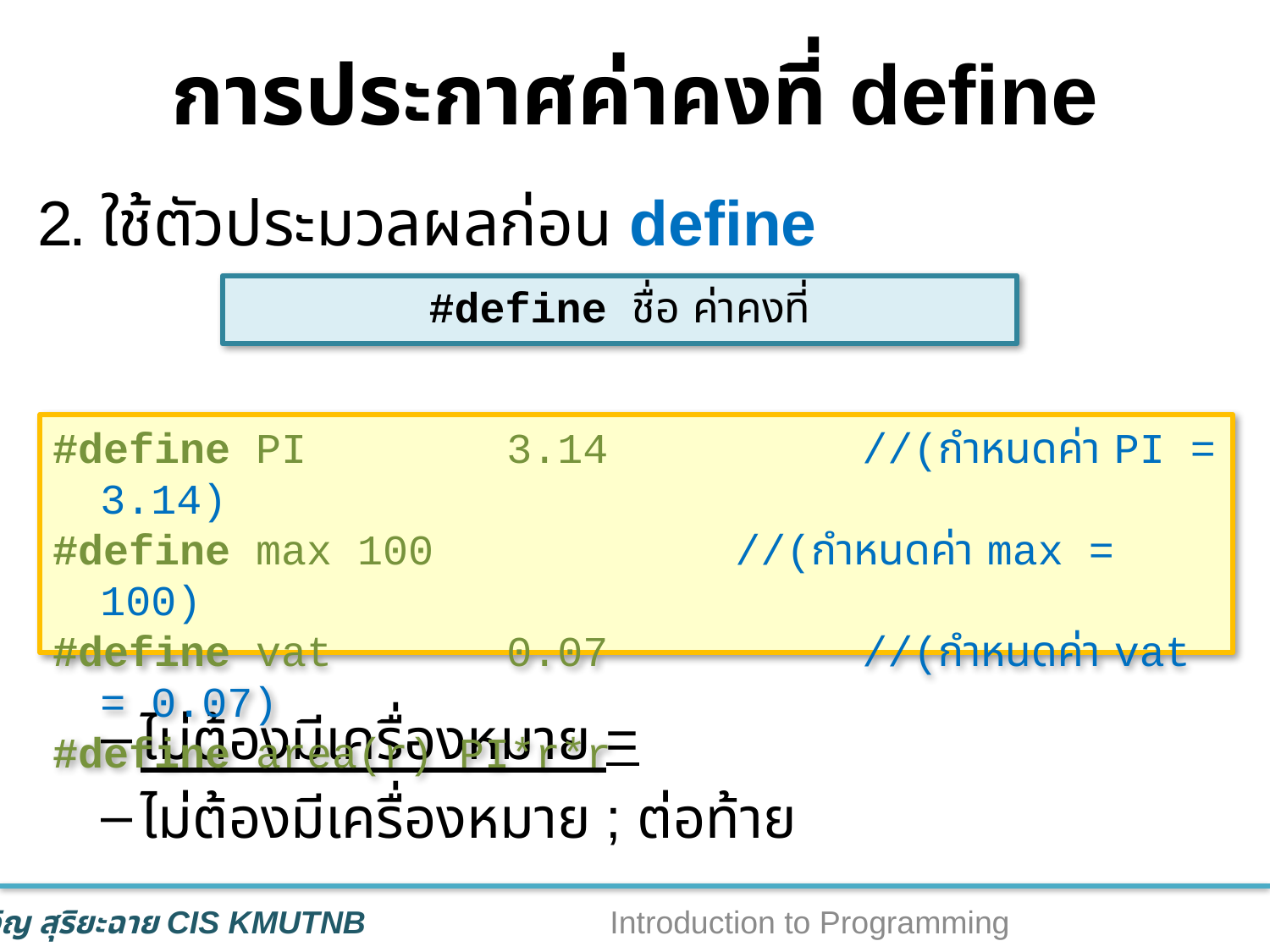

# การประกาศค่าคงที่ define
ใช้ตัวประมวลผลก่อน define

ไม่ต้องมีเครื่องหมาย =
ไม่ต้องมีเครื่องหมาย ; ต่อท้าย

#define ชื่อ ค่าคงที่
#define PI  	 3.14	 	//(กำหนดค่า PI = 3.14)
#define max 100	 		//(กำหนดค่า max = 100)
#define vat 	 0.07	 	//(กำหนดค่า vat = 0.07)
#define area(r) PI*r*r
60
Introduction to Programming